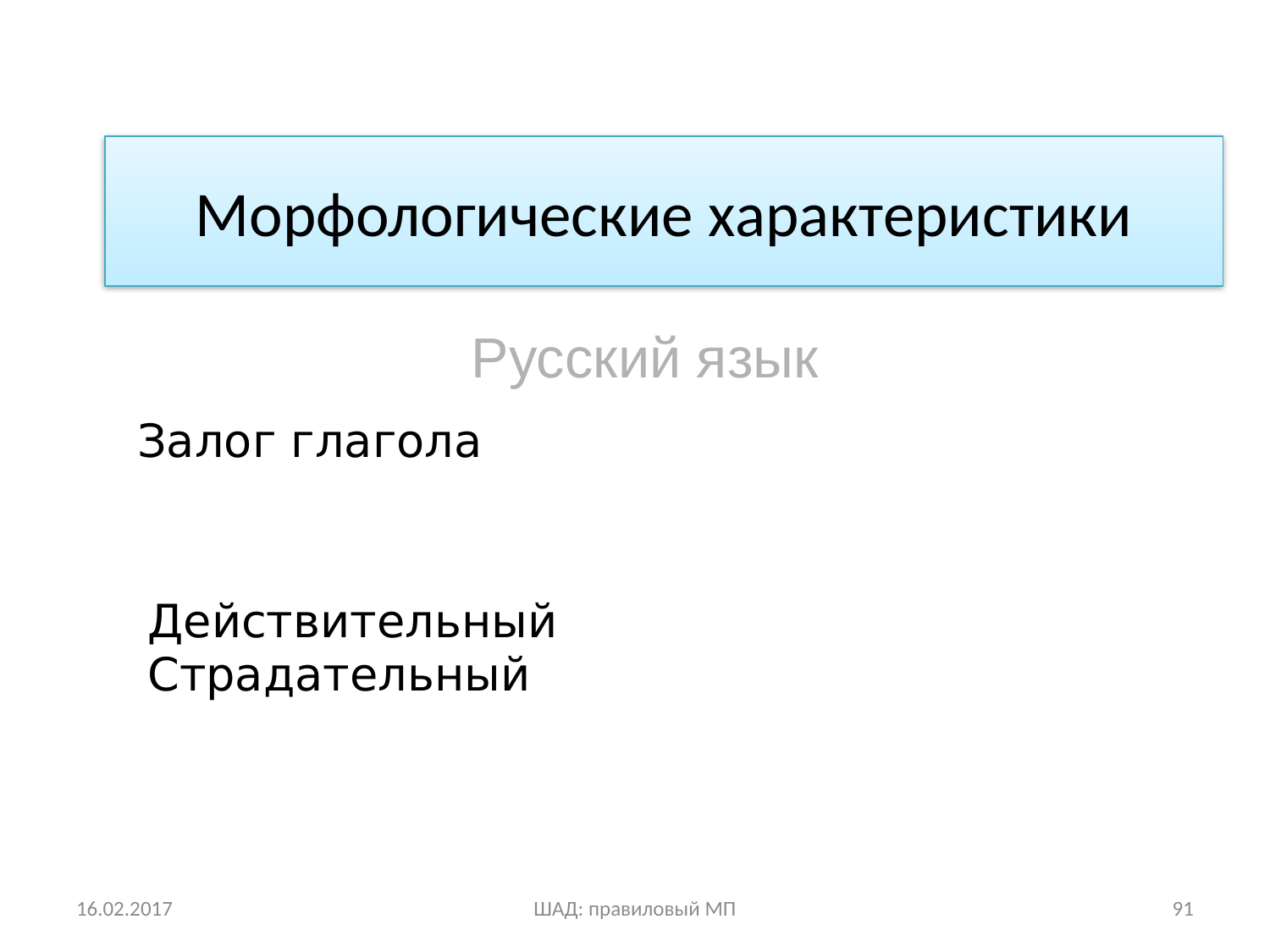

# Морфологические характеристики
Русский язык
Залог глагола
Действительный
Страдательный

16.02.2017
ШАД: правиловый МП
91